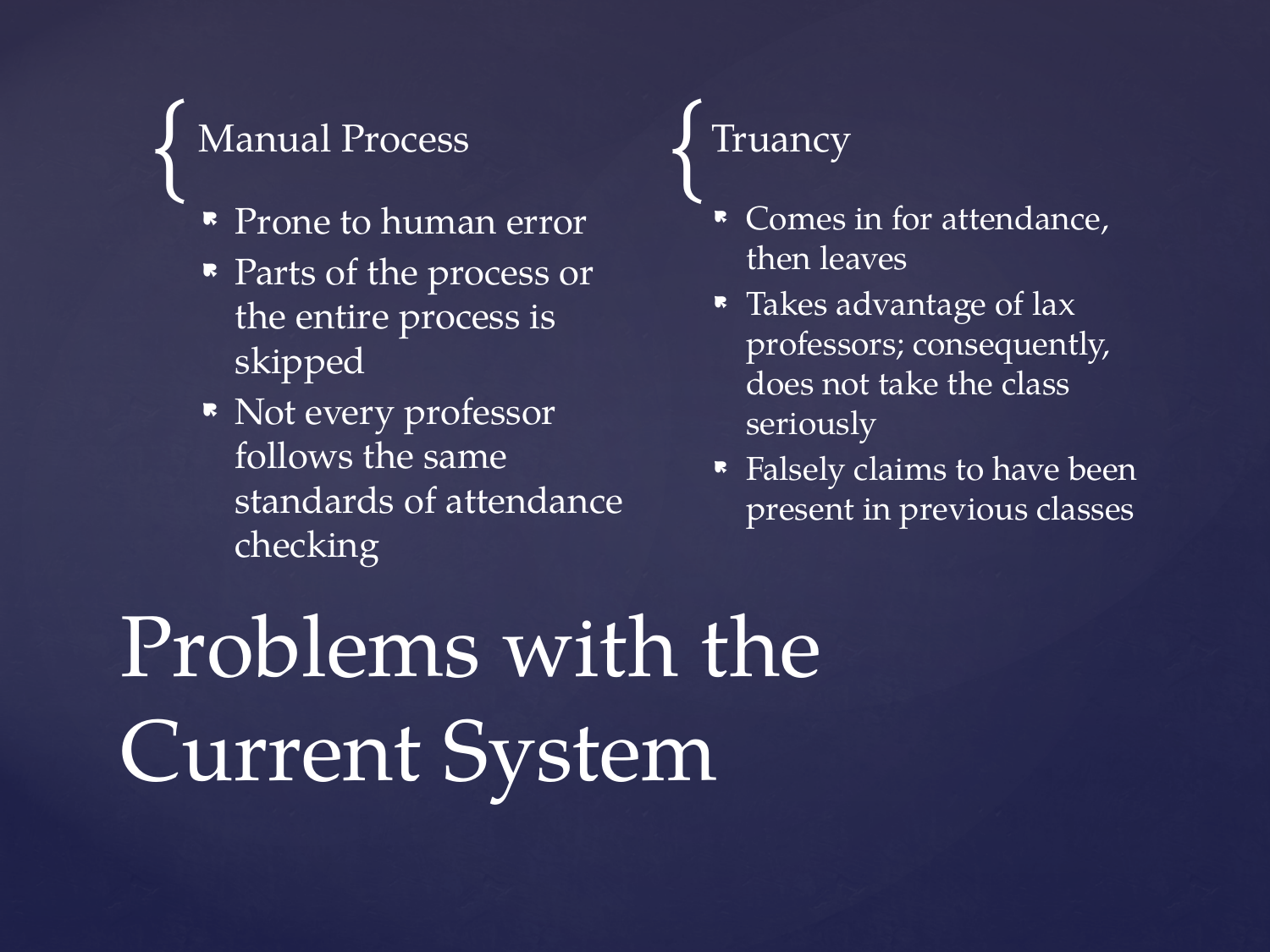

Manual Process
Truancy
Prone to human error
Parts of the process or the entire process is skipped
Not every professor follows the same standards of attendance checking
Comes in for attendance, then leaves
Takes advantage of lax professors; consequently, does not take the class seriously
Falsely claims to have been present in previous classes
# Problems with the Current System